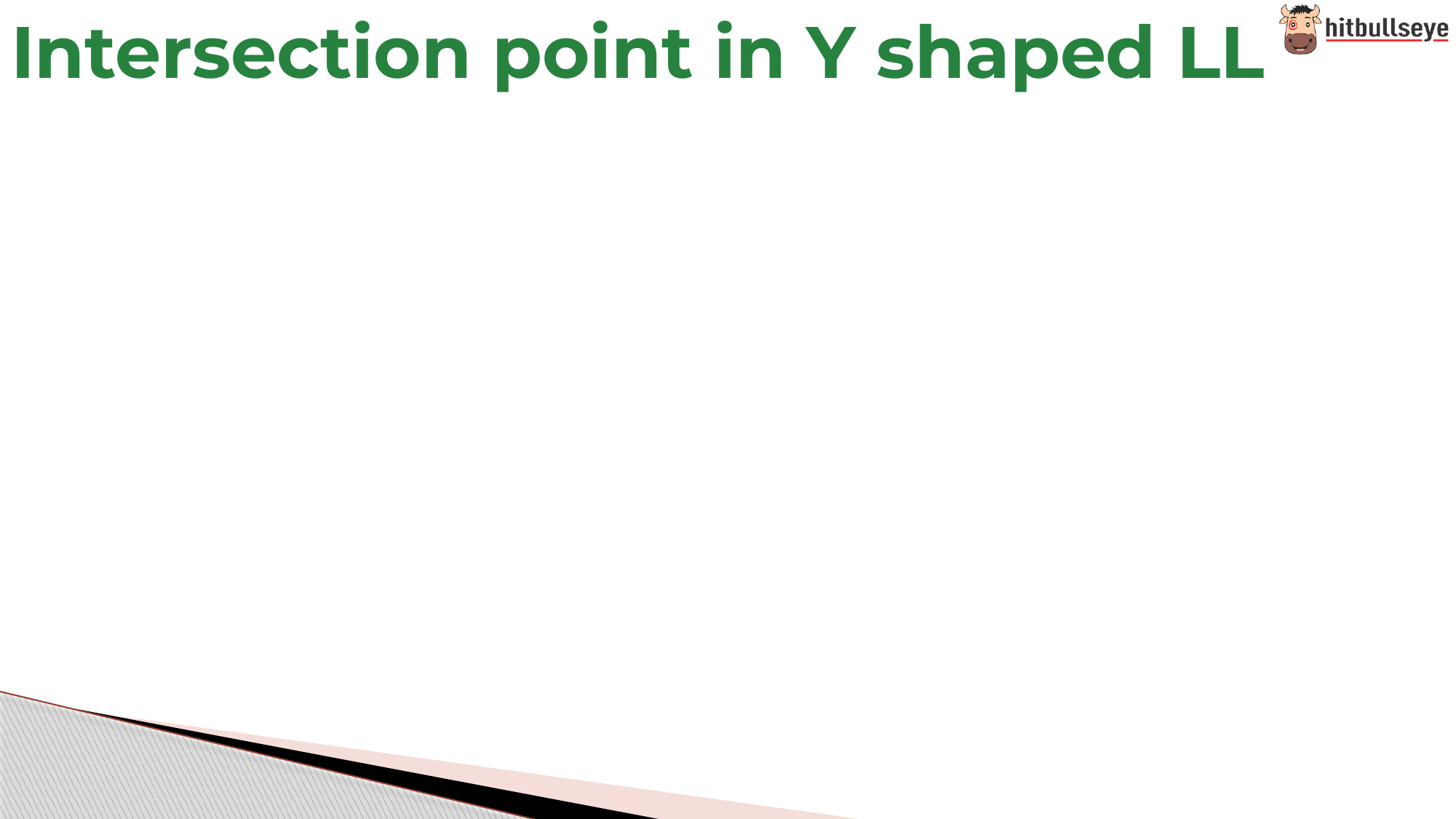

# Intersection point in Y shaped LL